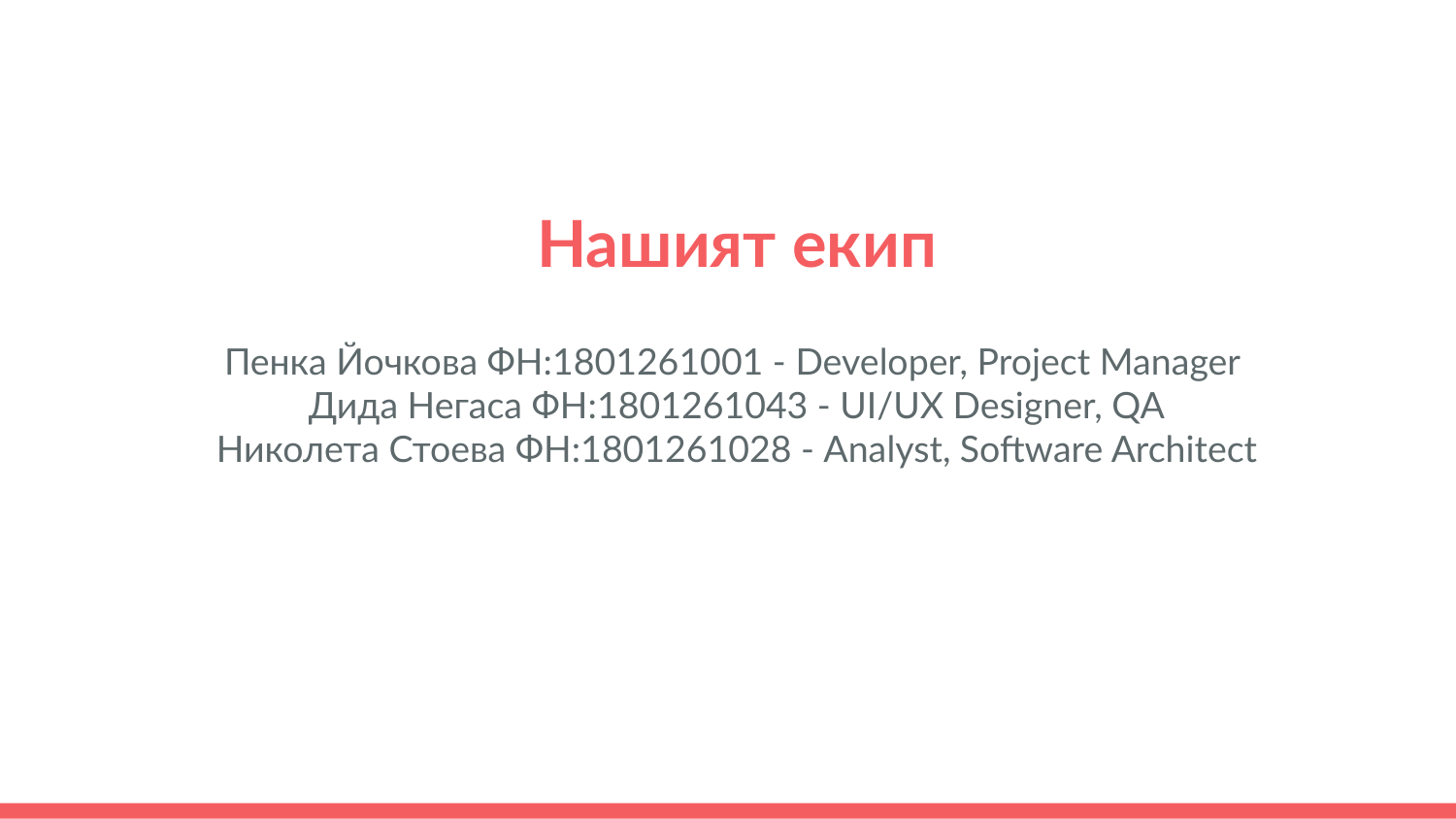

Нашият екип
# Пенка Йочкова ФН:1801261001 - Developer, Project Manager
Дида Негаса ФН:1801261043 - UI/UX Designer, QA
Николета Стоева ФН:1801261028 - Analyst, Software Architect